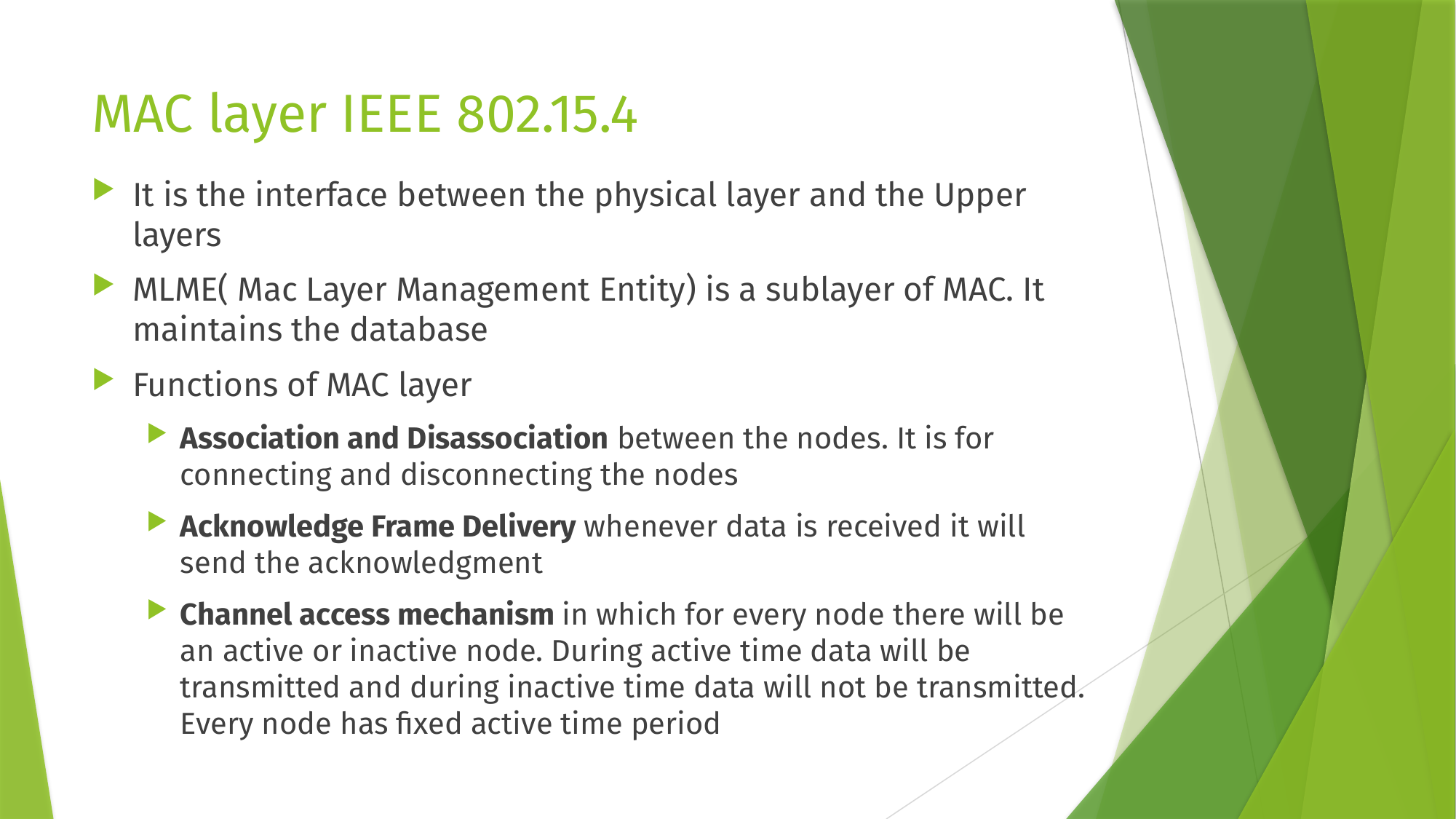

# MAC layer IEEE 802.15.4
It is the interface between the physical layer and the Upper layers
MLME( Mac Layer Management Entity) is a sublayer of MAC. It maintains the database
Functions of MAC layer
Association and Disassociation between the nodes. It is for connecting and disconnecting the nodes
Acknowledge Frame Delivery whenever data is received it will send the acknowledgment
Channel access mechanism in which for every node there will be an active or inactive node. During active time data will be transmitted and during inactive time data will not be transmitted. Every node has fixed active time period